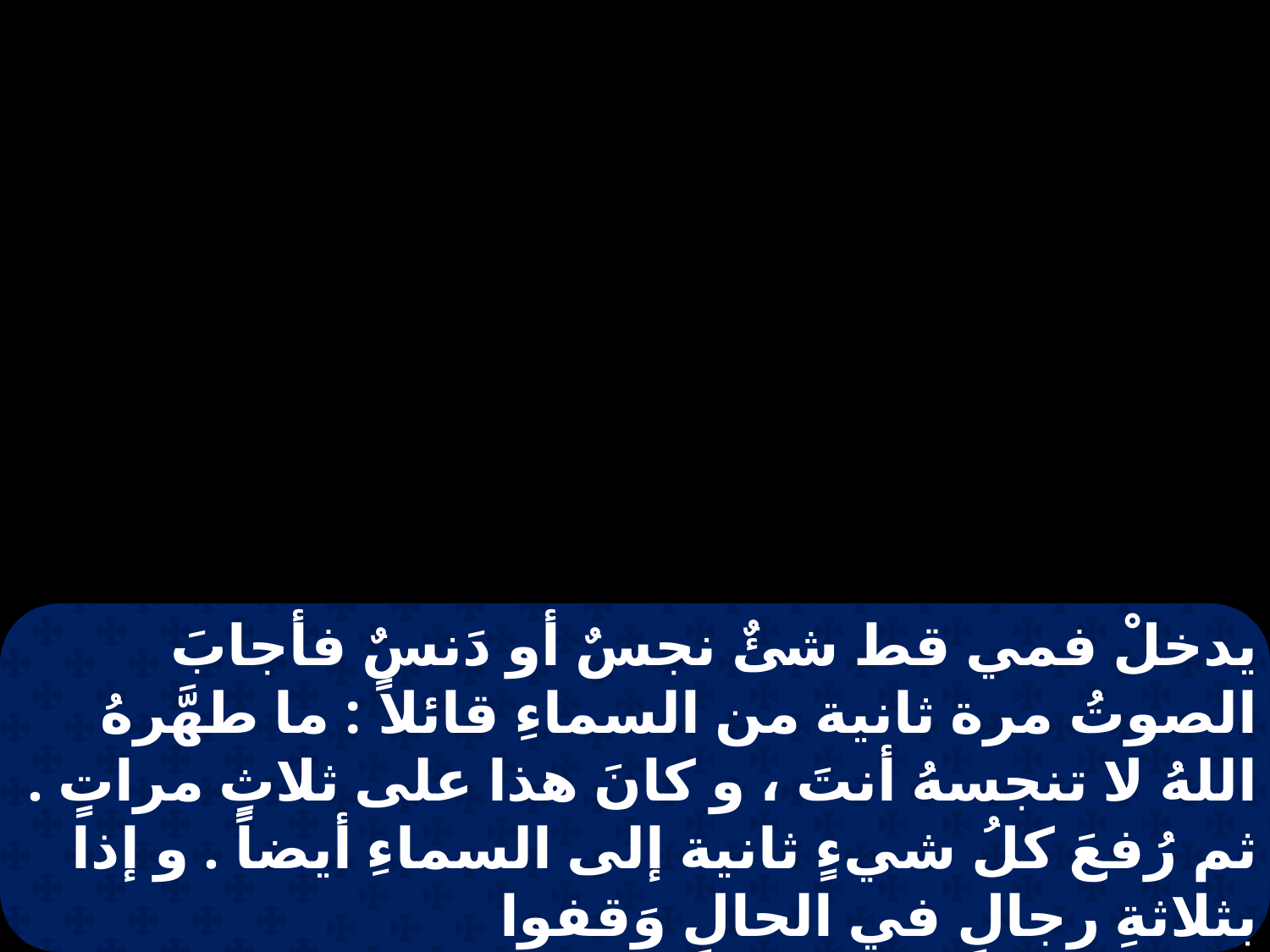

يدخلْ فمي قط شئٌ نجسٌ أو دَنسٌ فأجابَ الصوتُ مرة ثانية من السماءِ قائلاً : ما طهَّرهُ اللهُ لا تنجسهُ أنتَ ، و كانَ هذا على ثلاثِ مراتٍ . ثم رُفعَ كلُ شيءٍ ثانية إلى السماءِ أيضاً . و إذا بثلاثةِ رجالٍ في الحالِ وَقفوا